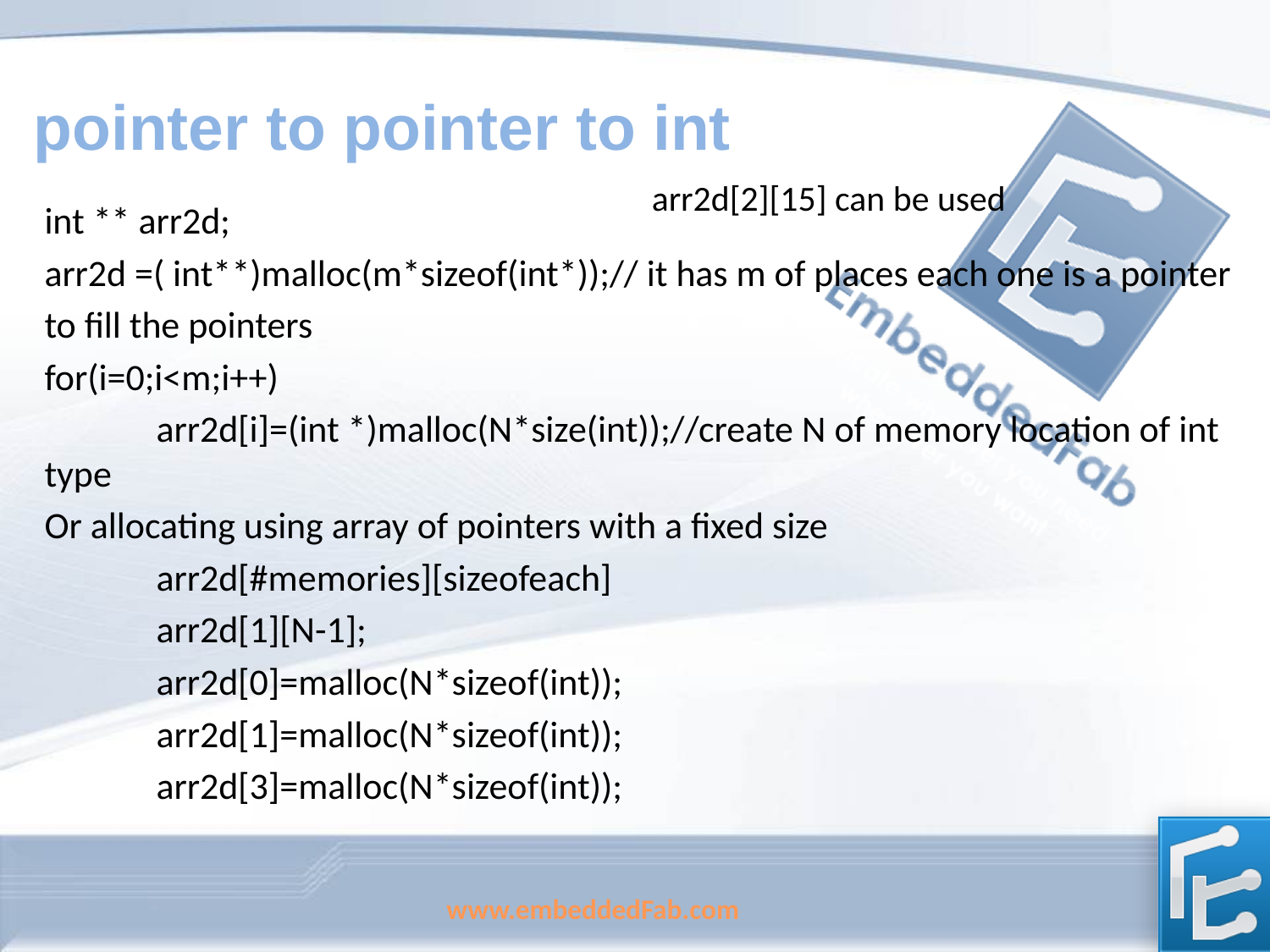

# pointer to pointer to int
arr2d[2][15] can be used
int ** arr2d;
arr2d =( int**)malloc(m*sizeof(int*));// it has m of places each one is a pointer
to fill the pointers
for(i=0;i<m;i++)
	arr2d[i]=(int *)malloc(N*size(int));//create N of memory location of int type
Or allocating using array of pointers with a fixed size
	arr2d[#memories][sizeofeach]
	arr2d[1][N-1];
	arr2d[0]=malloc(N*sizeof(int));
	arr2d[1]=malloc(N*sizeof(int));
	arr2d[3]=malloc(N*sizeof(int));

www.embeddedFab.com
168